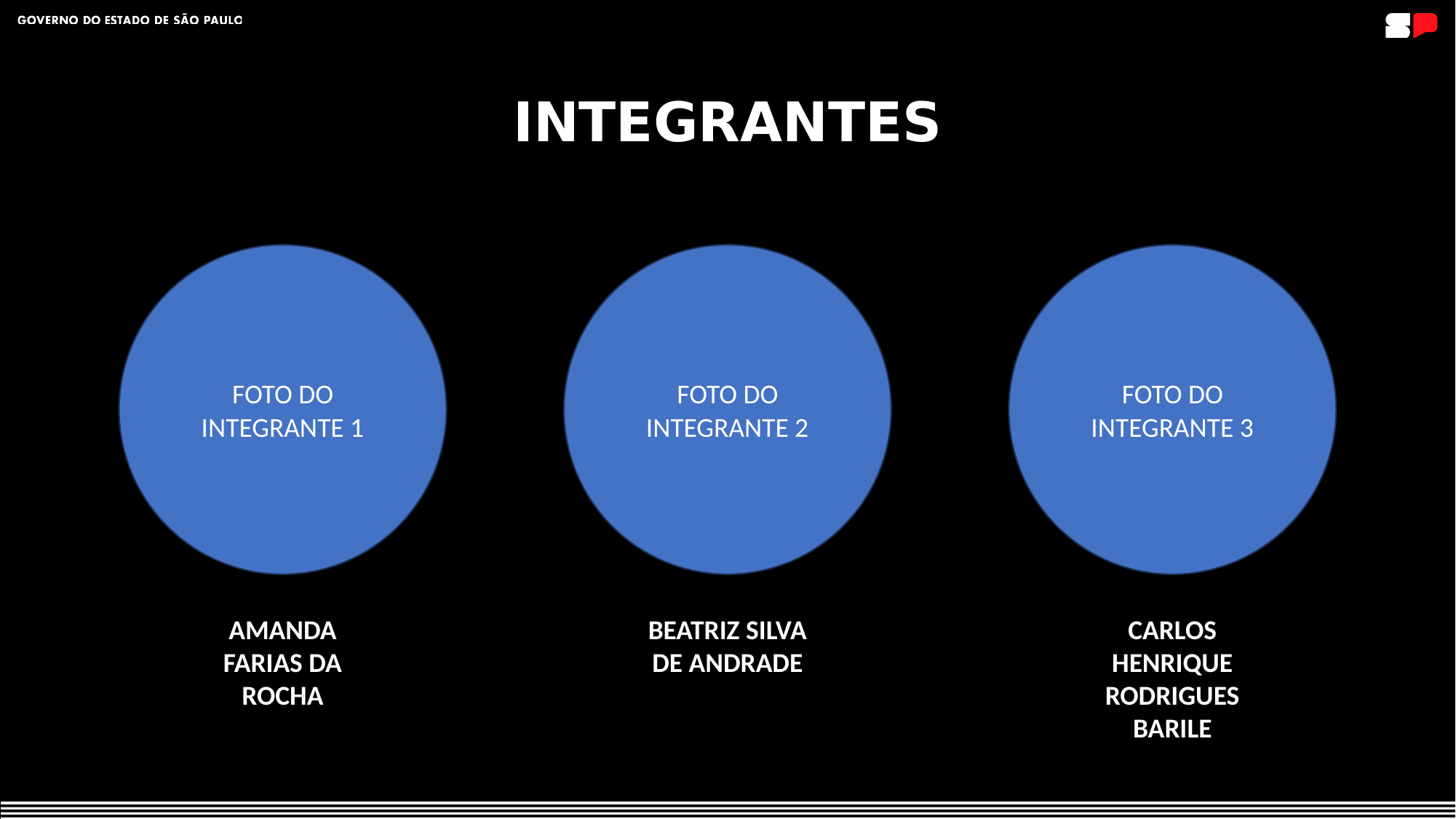

INTEGRANTES
FOTO DO INTEGRANTE 1
FOTO DO INTEGRANTE 2
FOTO DO INTEGRANTE 3
AMANDA FARIAS DA ROCHA
BEATRIZ SILVA DE ANDRADE
CARLOS HENRIQUE RODRIGUES BARILE